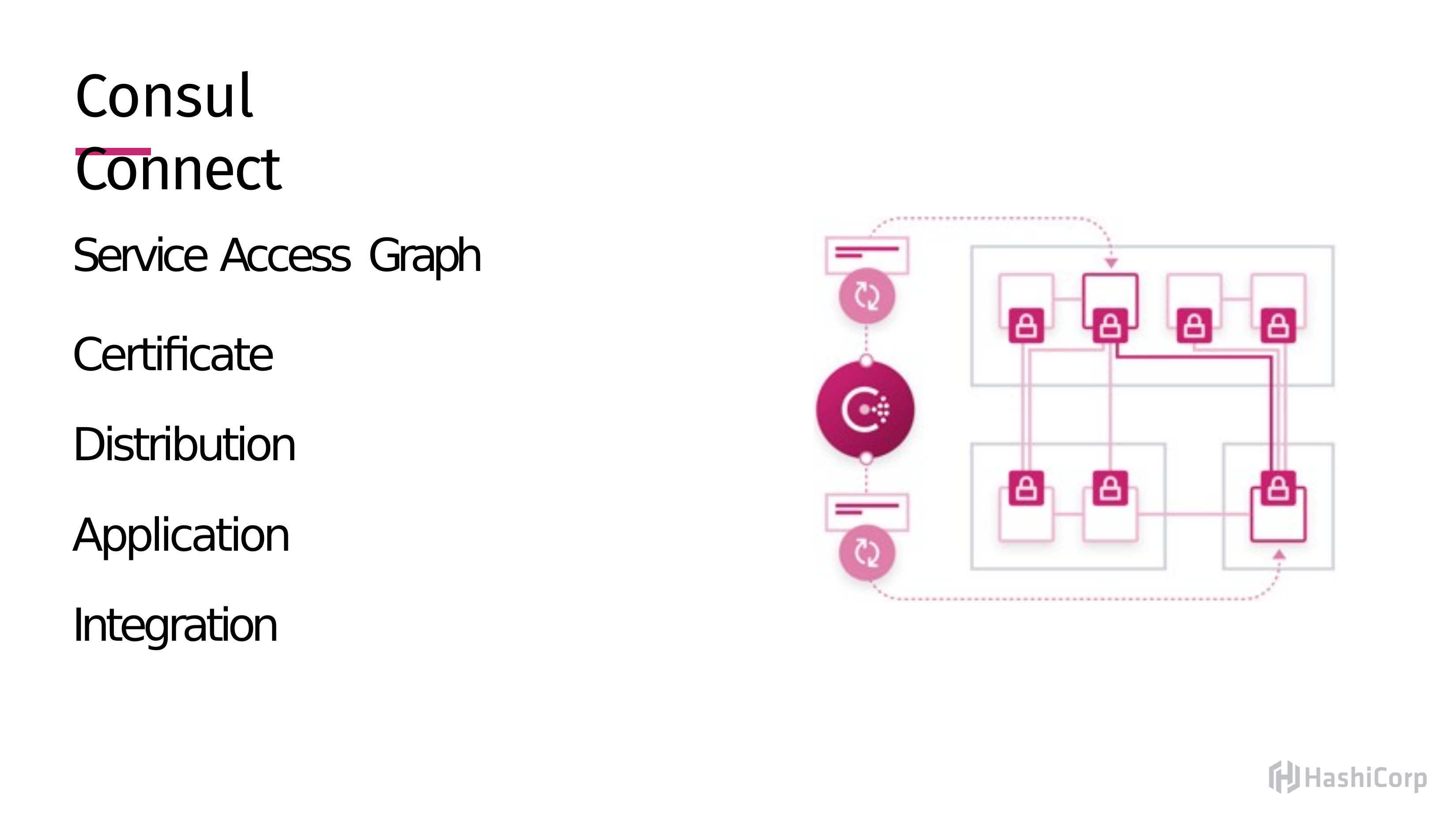

Consul Connect

Service Access Graph
Certificate Distribution  Application Integration